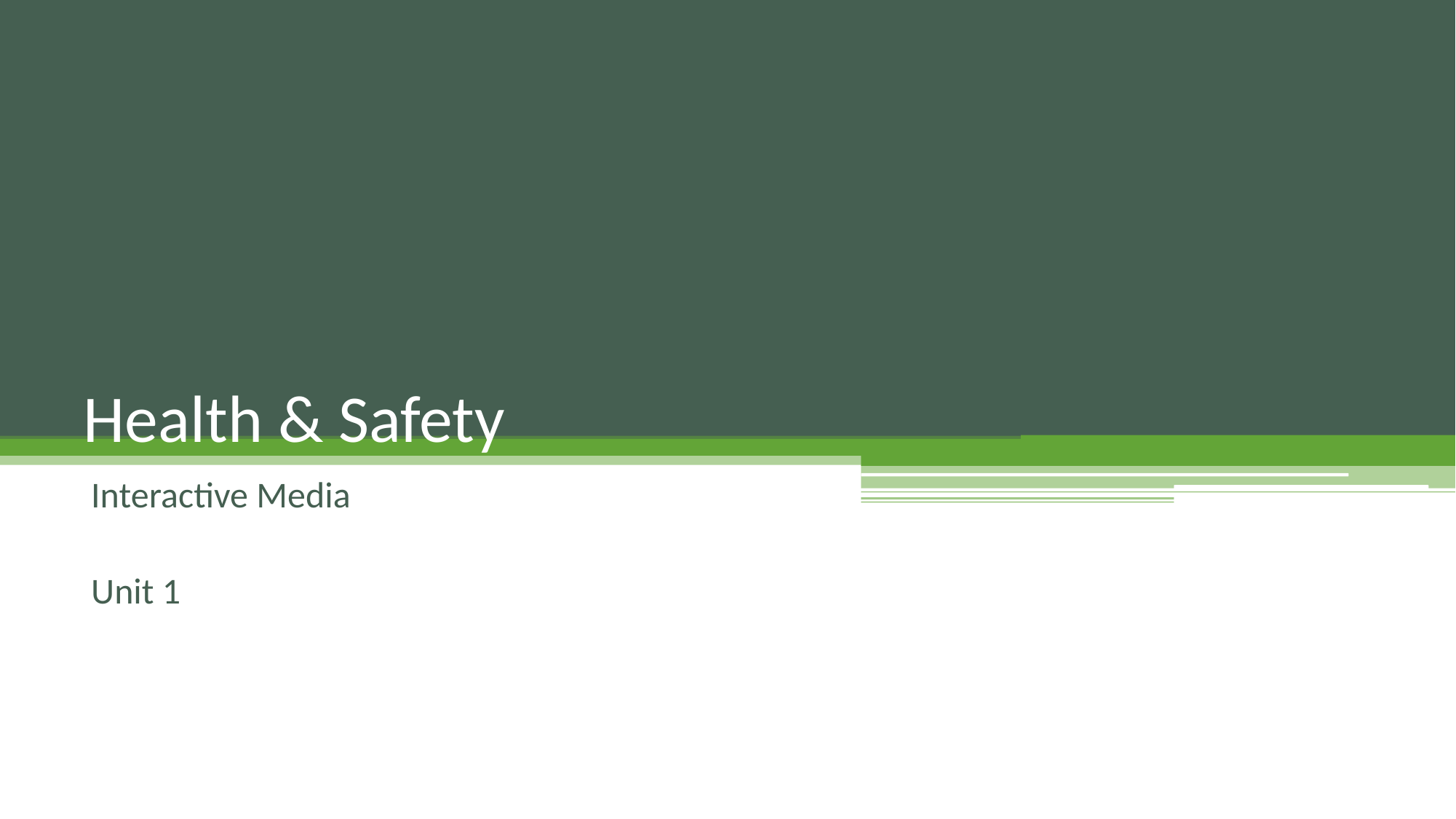

# Health & Safety
Interactive Media

Unit 1